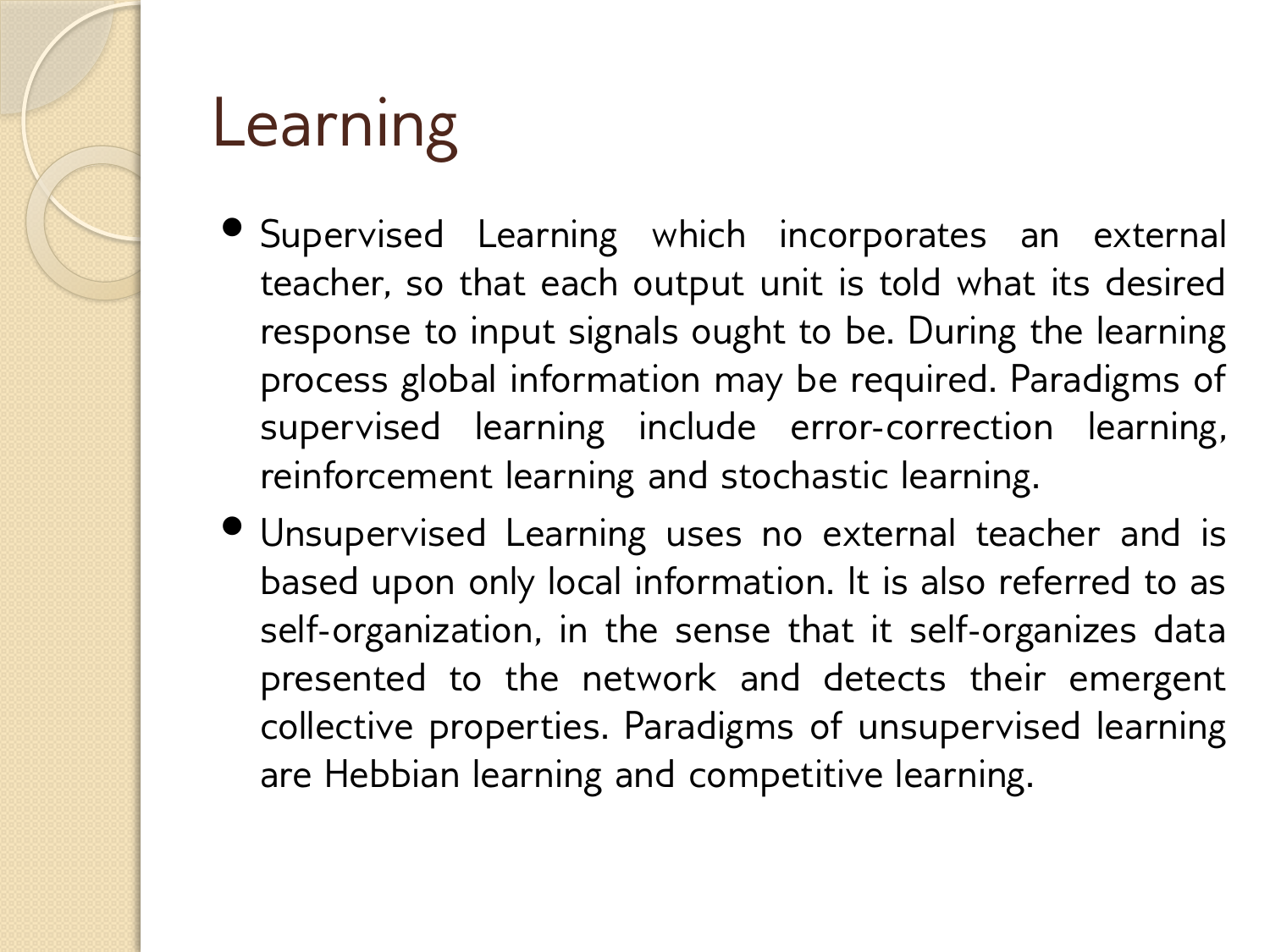

# Learning
Supervised Learning which incorporates an external teacher, so that each output unit is told what its desired response to input signals ought to be. During the learning process global information may be required. Paradigms of supervised learning include error-correction learning, reinforcement learning and stochastic learning.
Unsupervised Learning uses no external teacher and is based upon only local information. It is also referred to as self-organization, in the sense that it self-organizes data presented to the network and detects their emergent collective properties. Paradigms of unsupervised learning are Hebbian learning and competitive learning.